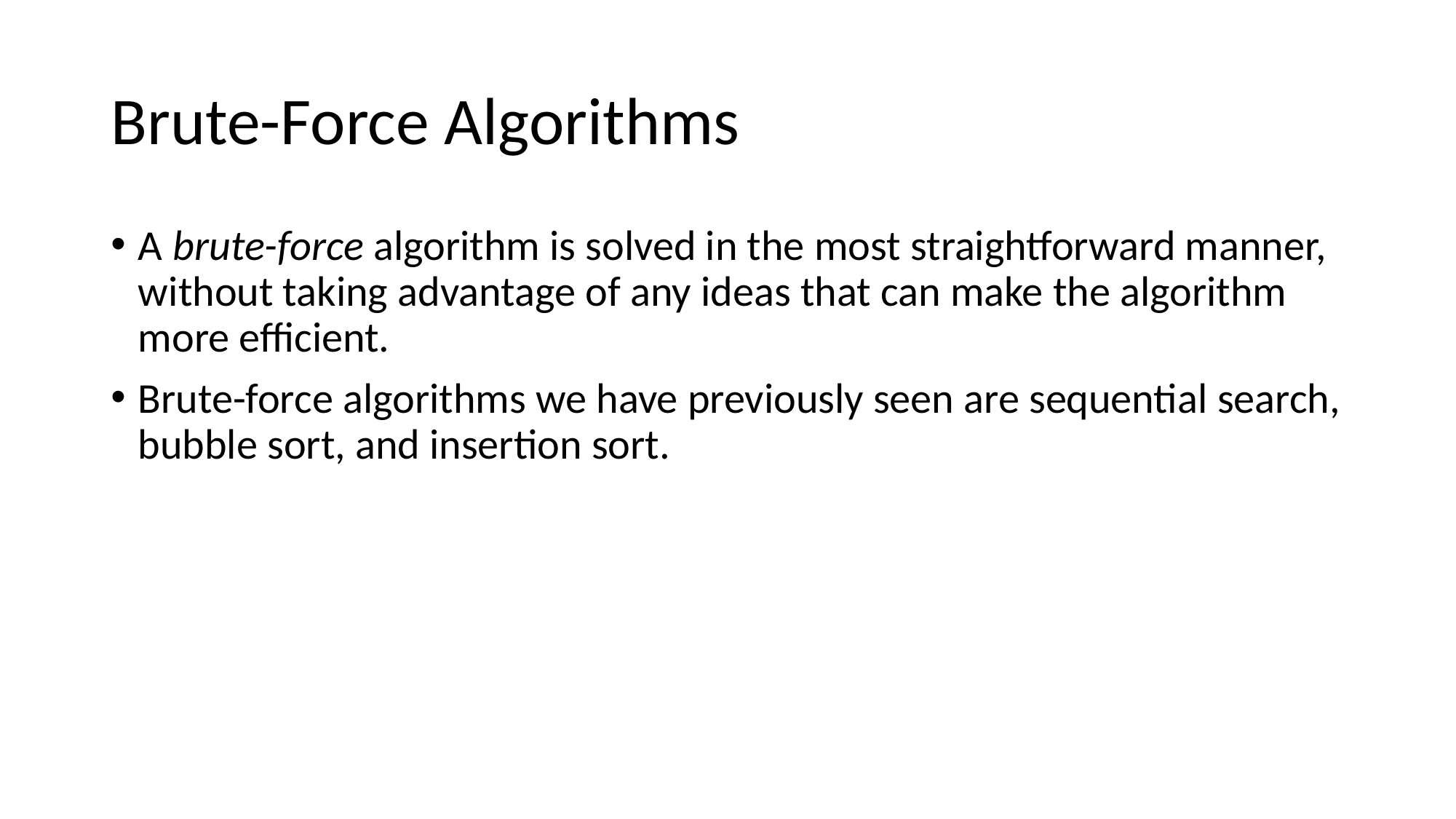

# Brute-Force Algorithms
A brute-force algorithm is solved in the most straightforward manner, without taking advantage of any ideas that can make the algorithm more efficient.
Brute-force algorithms we have previously seen are sequential search, bubble sort, and insertion sort.